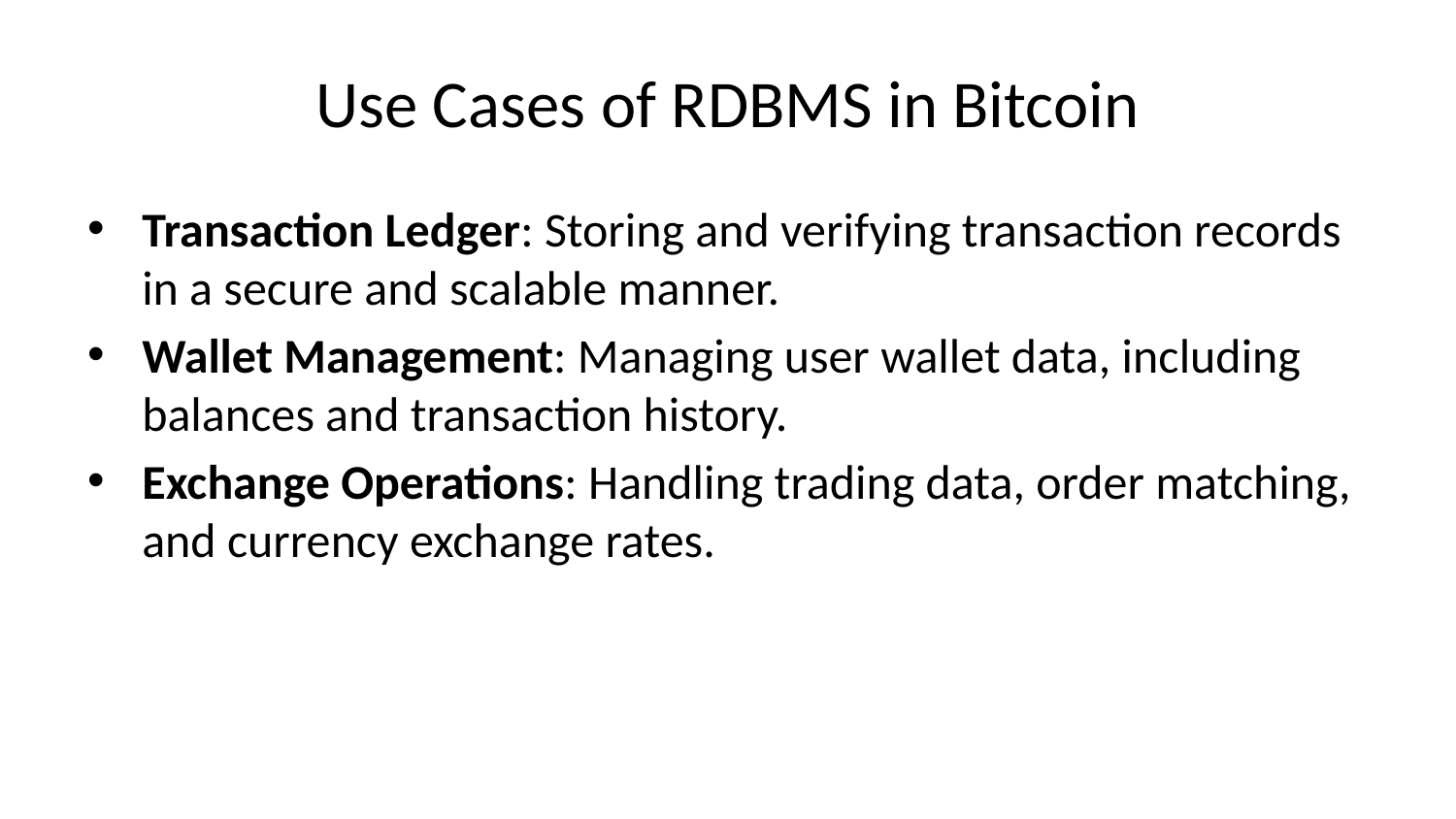

# Use Cases of RDBMS in Bitcoin
Transaction Ledger: Storing and verifying transaction records in a secure and scalable manner.
Wallet Management: Managing user wallet data, including balances and transaction history.
Exchange Operations: Handling trading data, order matching, and currency exchange rates.